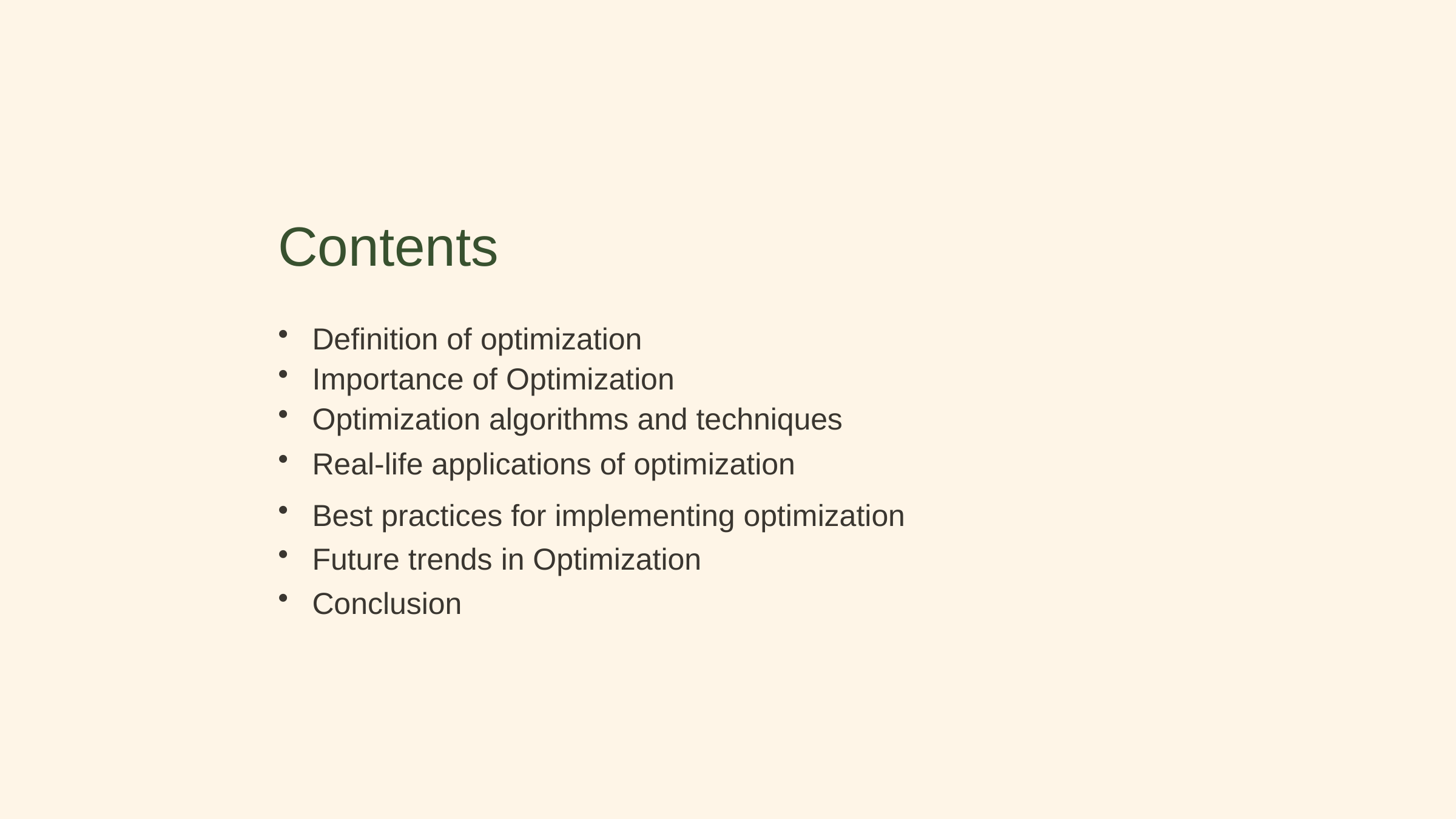

Contents
Definition of optimization
Importance of Optimization
Optimization algorithms and techniques
Real-life applications of optimization
Best practices for implementing optimization
Future trends in Optimization
Conclusion